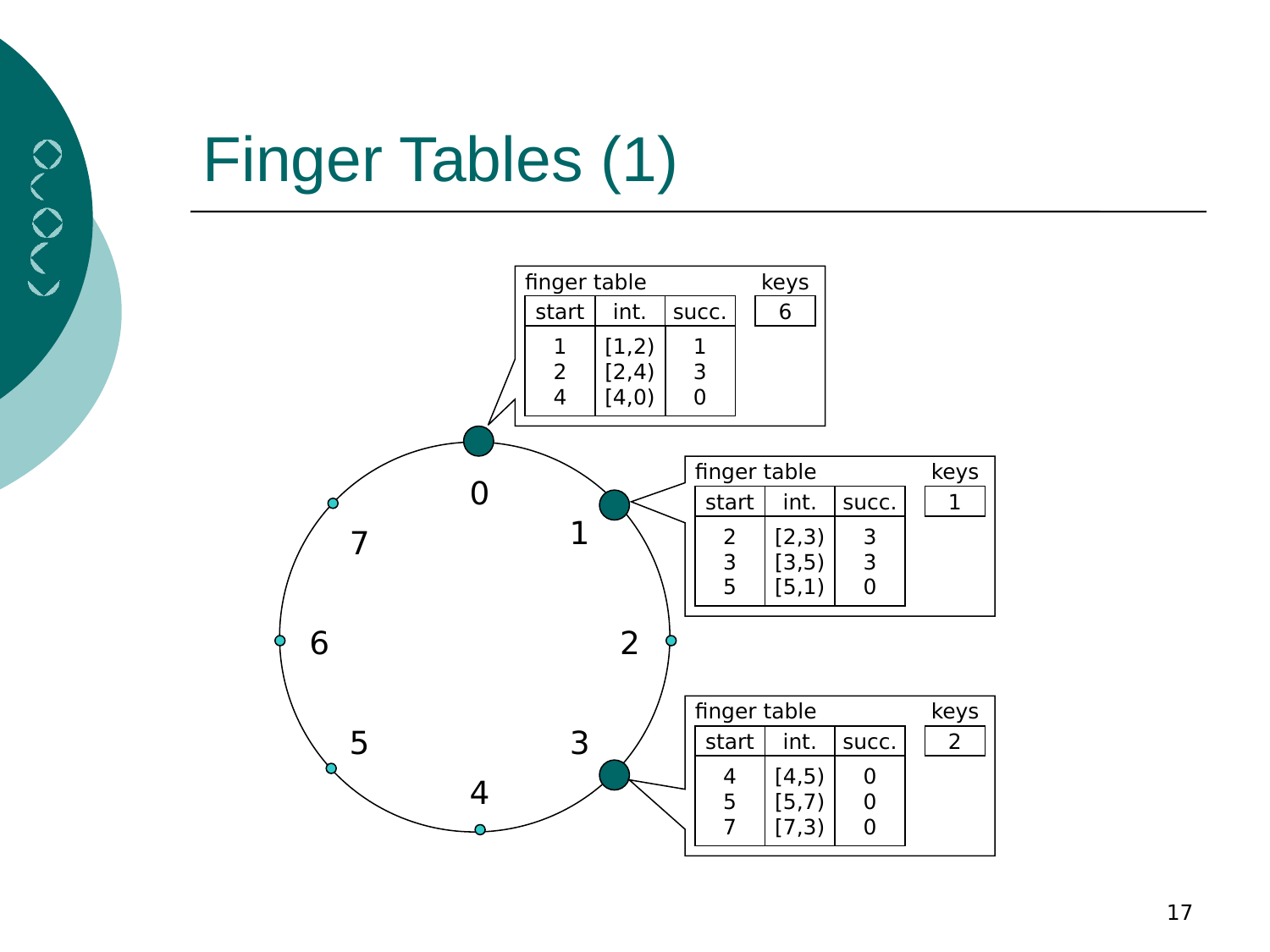

# Finger Tables (1)

finger table
keys
start
int.
succ.
6

1
2
4
[1,2)
[2,4)
[4,0)
1
3
0

0
1
7
6
2
5
3
4

finger table
keys
start
int.
succ.
1
2
3
5
[2,3)
[3,5)
[5,1)
3
3
0

finger table
keys
start
int.
succ.
2
4
5
7
[4,5)
[5,7)
[7,3)
0
0
0

17